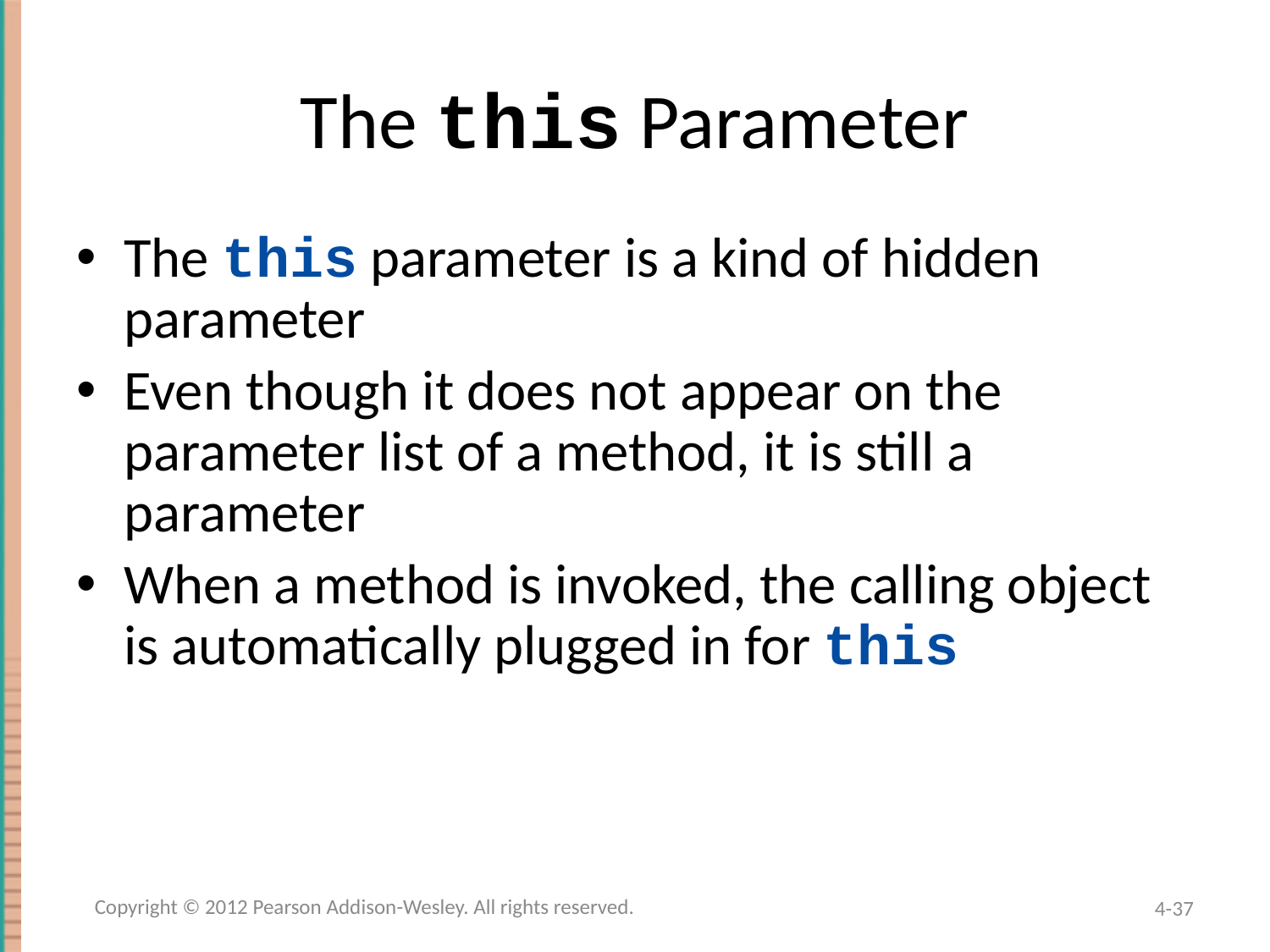

# The this Parameter
The this parameter is a kind of hidden parameter
Even though it does not appear on the parameter list of a method, it is still a parameter
When a method is invoked, the calling object is automatically plugged in for this
Copyright © 2012 Pearson Addison-Wesley. All rights reserved.
4-37